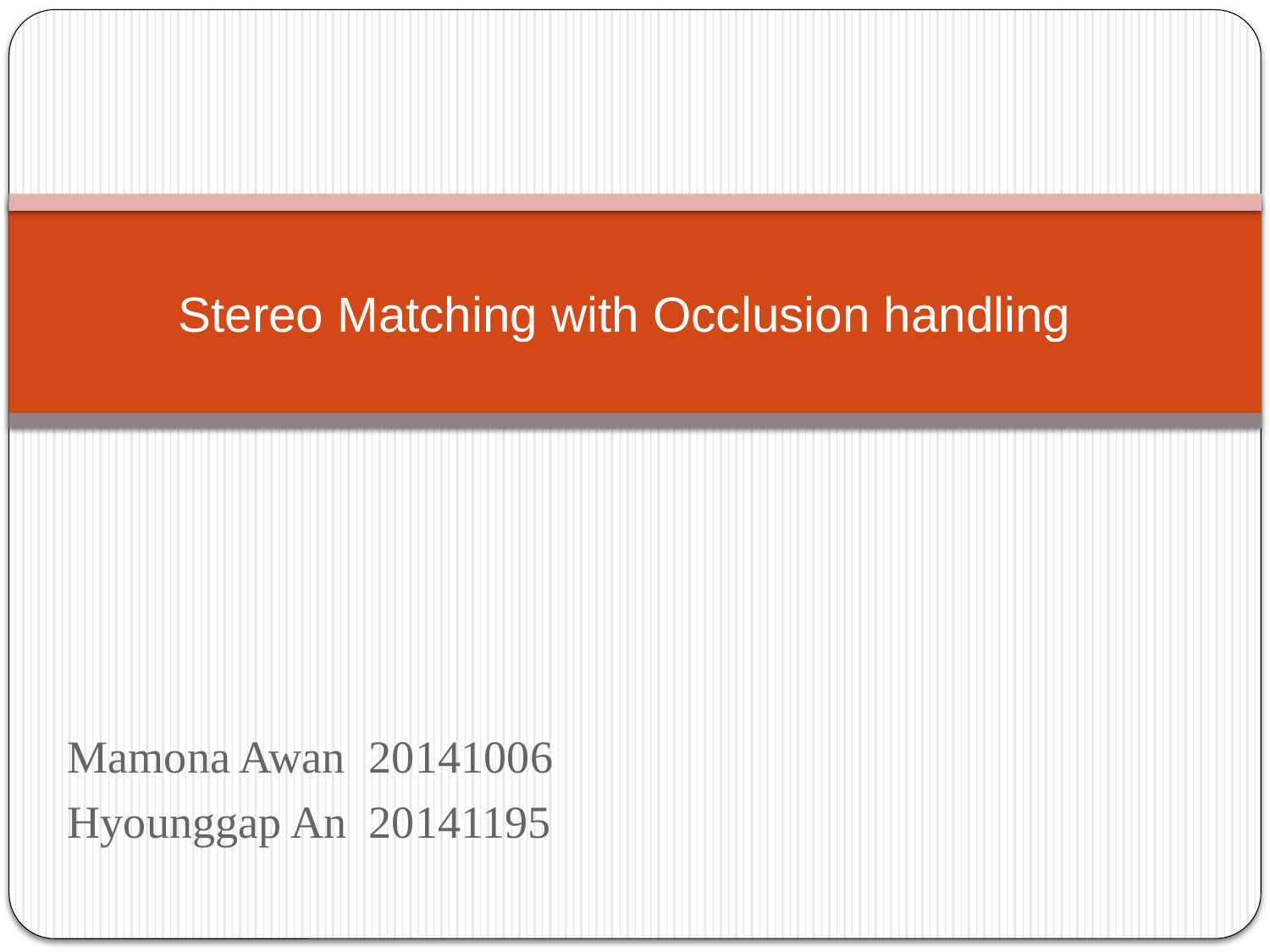

# Stereo Matching with Occlusion handling

Mamona Awan	20141006
Hyounggap An	20141195